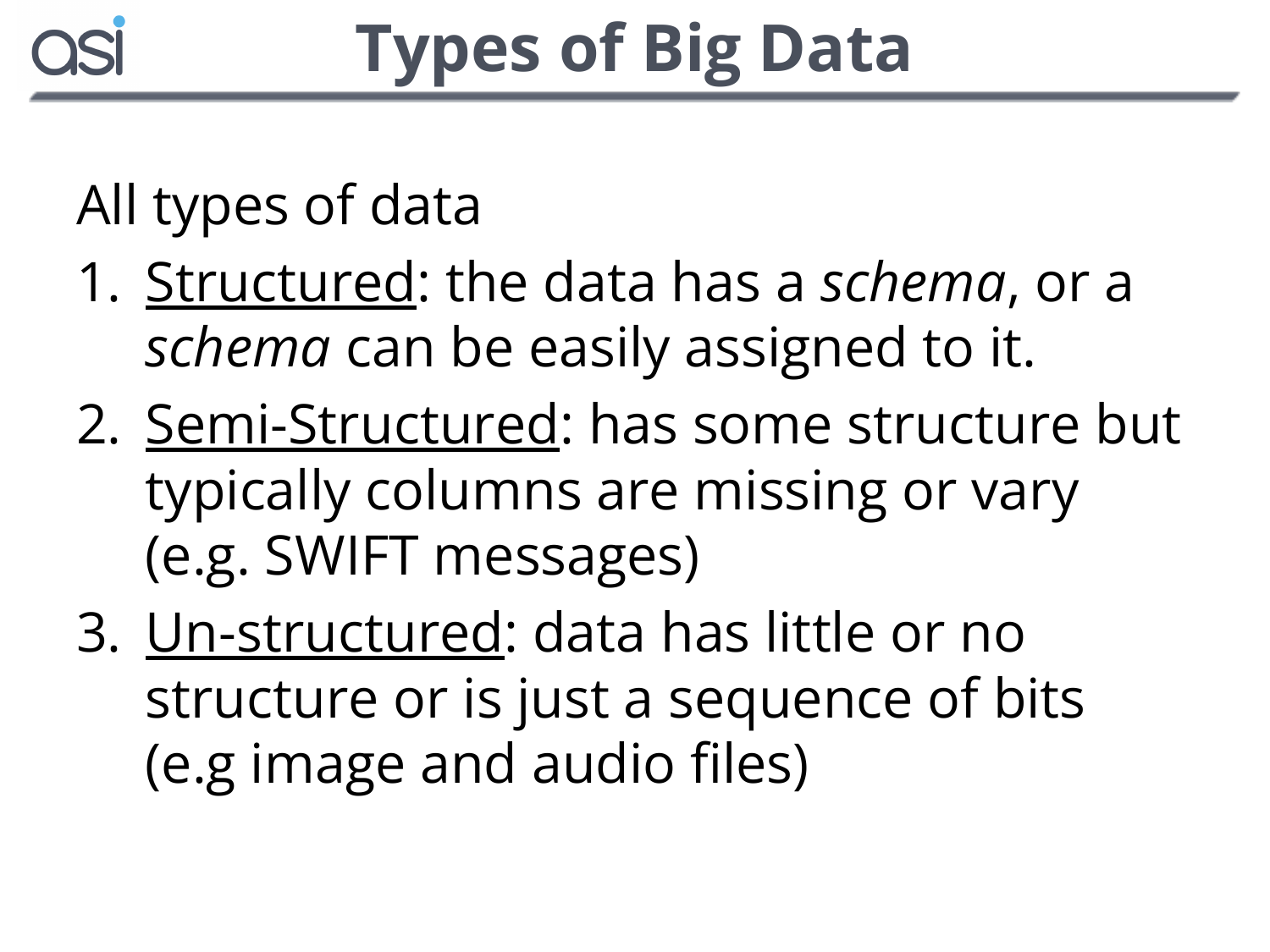

# Types of Big Data
All types of data
Structured: the data has a schema, or a schema can be easily assigned to it.
Semi-Structured: has some structure but typically columns are missing or vary (e.g. SWIFT messages)
Un-structured: data has little or no structure or is just a sequence of bits   (e.g image and audio files)